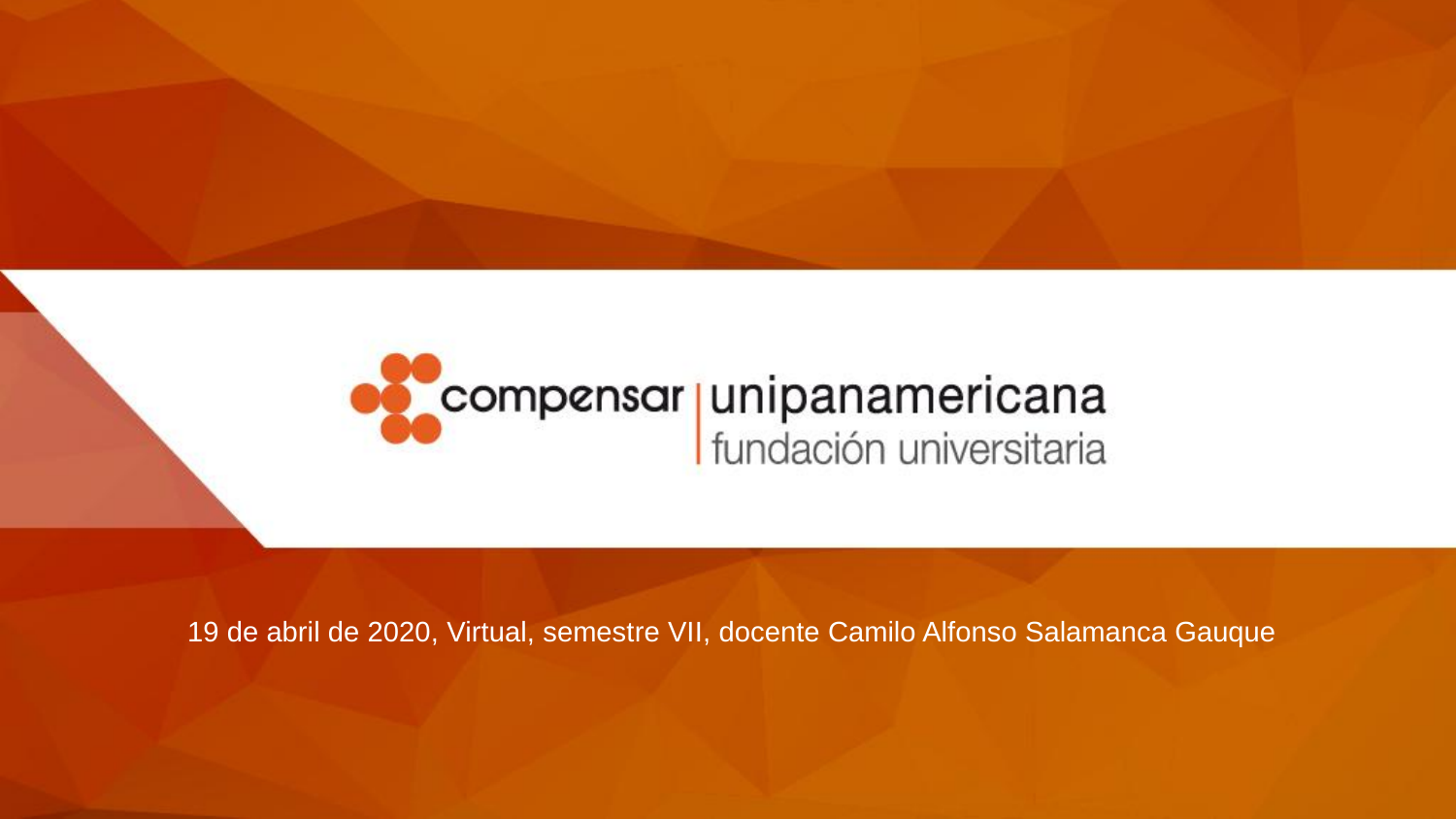

19 de abril de 2020, Virtual, semestre VII, docente Camilo Alfonso Salamanca Gauque